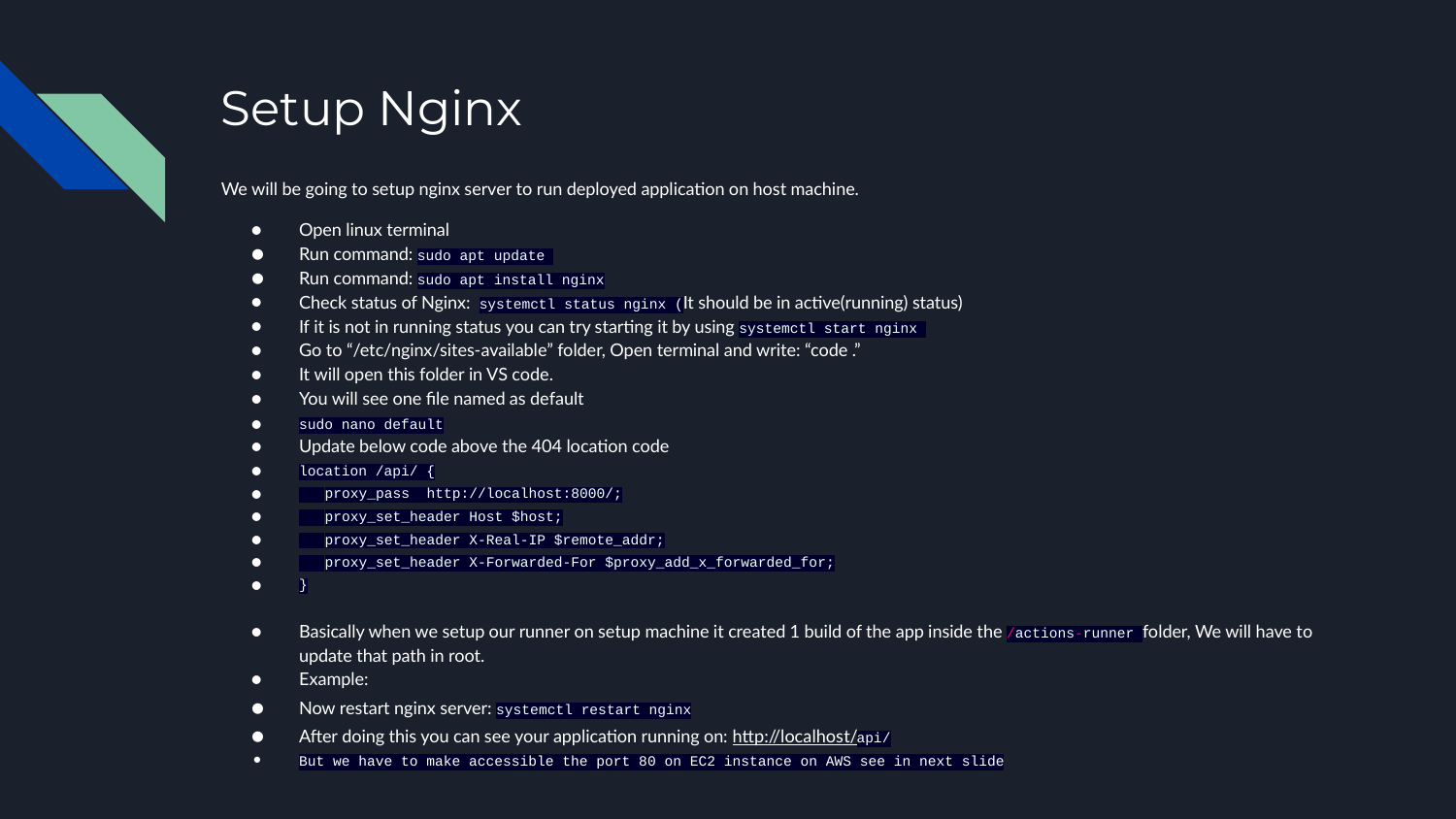

# Setup Nginx
We will be going to setup nginx server to run deployed application on host machine.
Open linux terminal
Run command: sudo apt update
Run command: sudo apt install nginx
Check status of Nginx:  systemctl status nginx (It should be in active(running) status)
If it is not in running status you can try starting it by using systemctl start nginx
Go to “/etc/nginx/sites-available” folder, Open terminal and write: “code .”
It will open this folder in VS code.
You will see one file named as default
sudo nano default
Update below code above the 404 location code
location /api/ {
   proxy_pass  http://localhost:8000/;
   proxy_set_header Host $host;
   proxy_set_header X-Real-IP $remote_addr;
   proxy_set_header X-Forwarded-For $proxy_add_x_forwarded_for;
}

Basically when we setup our runner on setup machine it created 1 build of the app inside the /actions-runner folder, We will have to update that path in root.
Example:
Now restart nginx server: systemctl restart nginx
After doing this you can see your application running on: http://localhost/api/
But we have to make accessible the port 80 on EC2 instance on AWS see in next slide